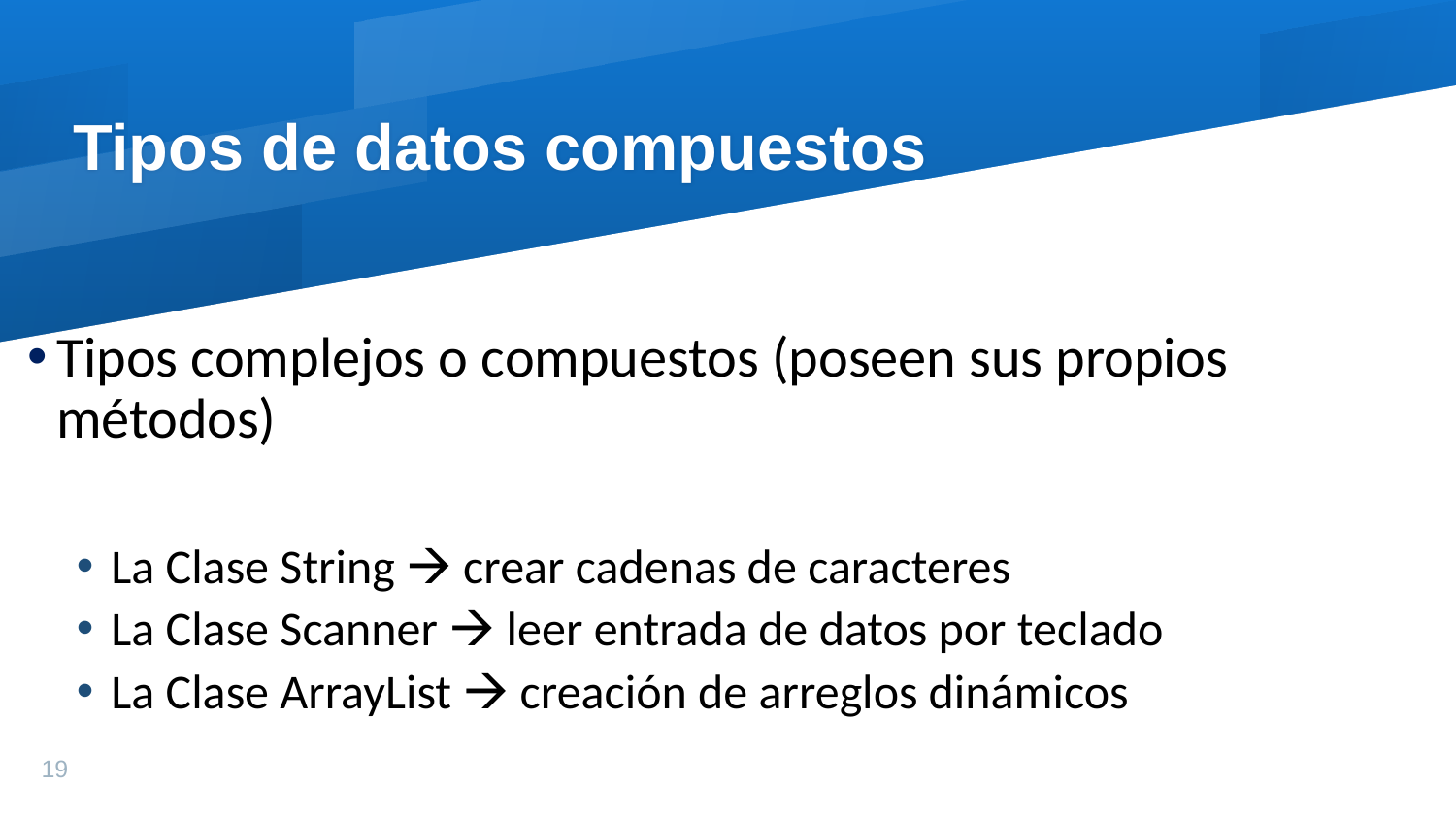

# Tipos de datos compuestos
Tipos complejos o compuestos (poseen sus propios métodos)

La Clase String 🡪 crear cadenas de caracteres
La Clase Scanner 🡪 leer entrada de datos por teclado
La Clase ArrayList 🡪 creación de arreglos dinámicos
19